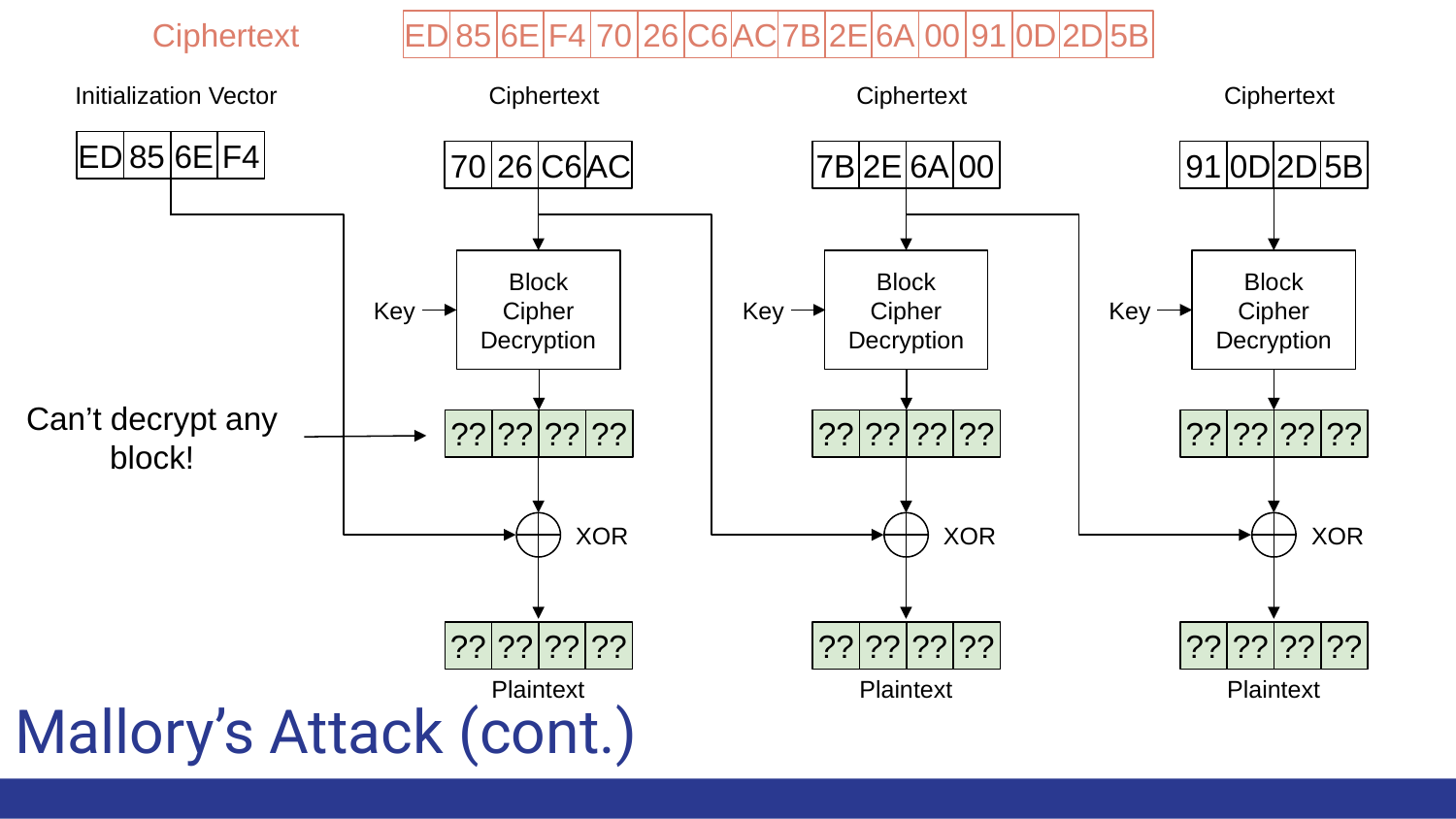

Ciphertext
ED
85
6E
F4
70
26
C6
AC
7B
2E
6A
00
91
0D
2D
5B
Initialization Vector
Ciphertext
Ciphertext
Ciphertext
ED
85
6E
F4
70
26
C6
AC
7B
2E
6A
00
91
0D
2D
5B
Block Cipher Decryption
Block Cipher Decryption
Block Cipher Decryption
Key
Key
Key
Can’t decrypt any block!
??
??
??
??
??
??
??
??
??
??
??
??
XOR
XOR
XOR

??
??
??
??
??
??
??
??
??
??
??
??
Plaintext
Plaintext
Plaintext
# Mallory’s Attack (cont.)